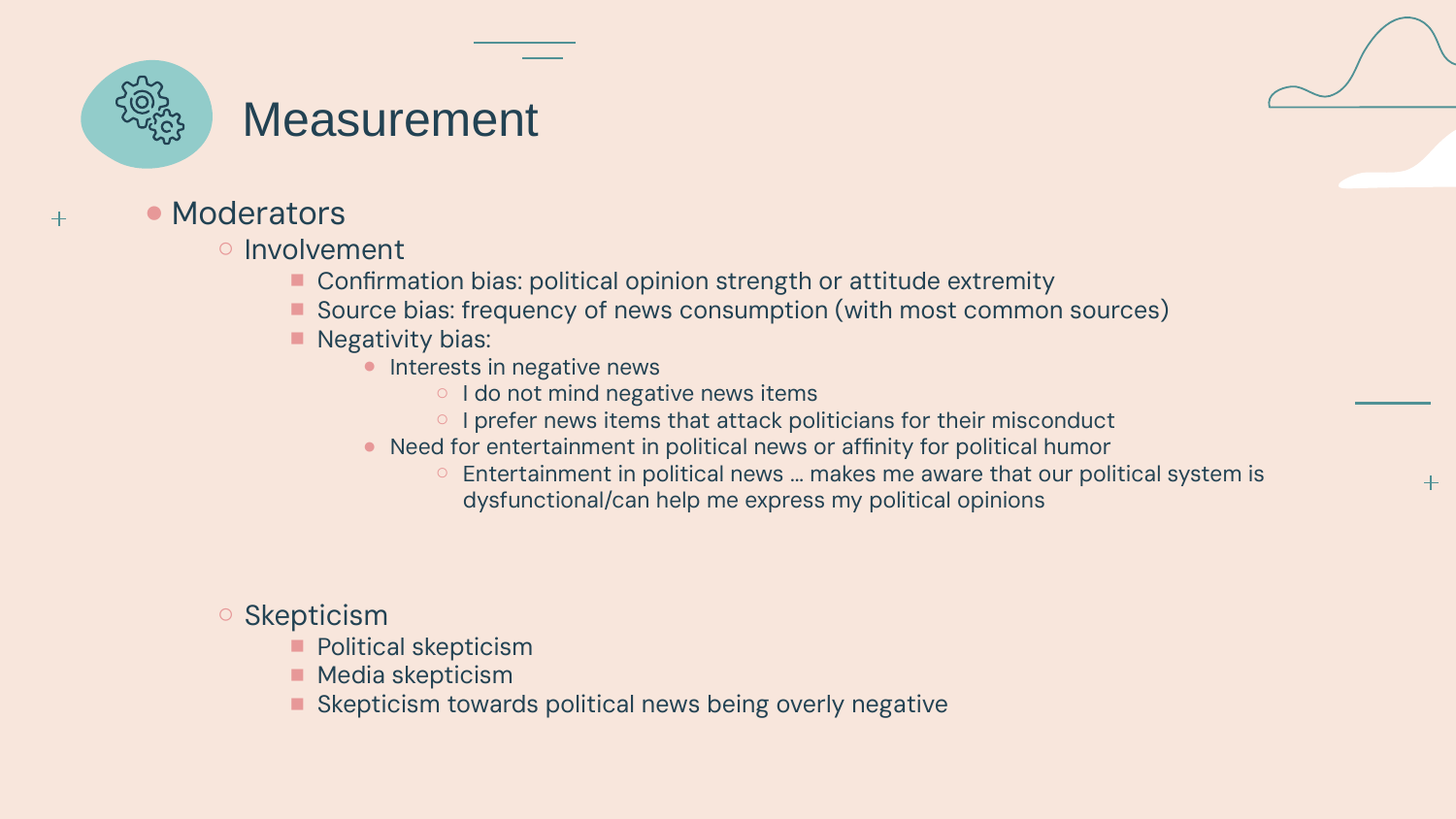

# Measurement
Moderators
Involvement
Confirmation bias: political opinion strength or attitude extremity
Source bias: frequency of news consumption (with most common sources)
Negativity bias:
Interests in negative news
I do not mind negative news items
I prefer news items that attack politicians for their misconduct
Need for entertainment in political news or affinity for political humor
Entertainment in political news ... makes me aware that our political system is dysfunctional/can help me express my political opinions

Skepticism
Political skepticism
Media skepticism
Skepticism towards political news being overly negative